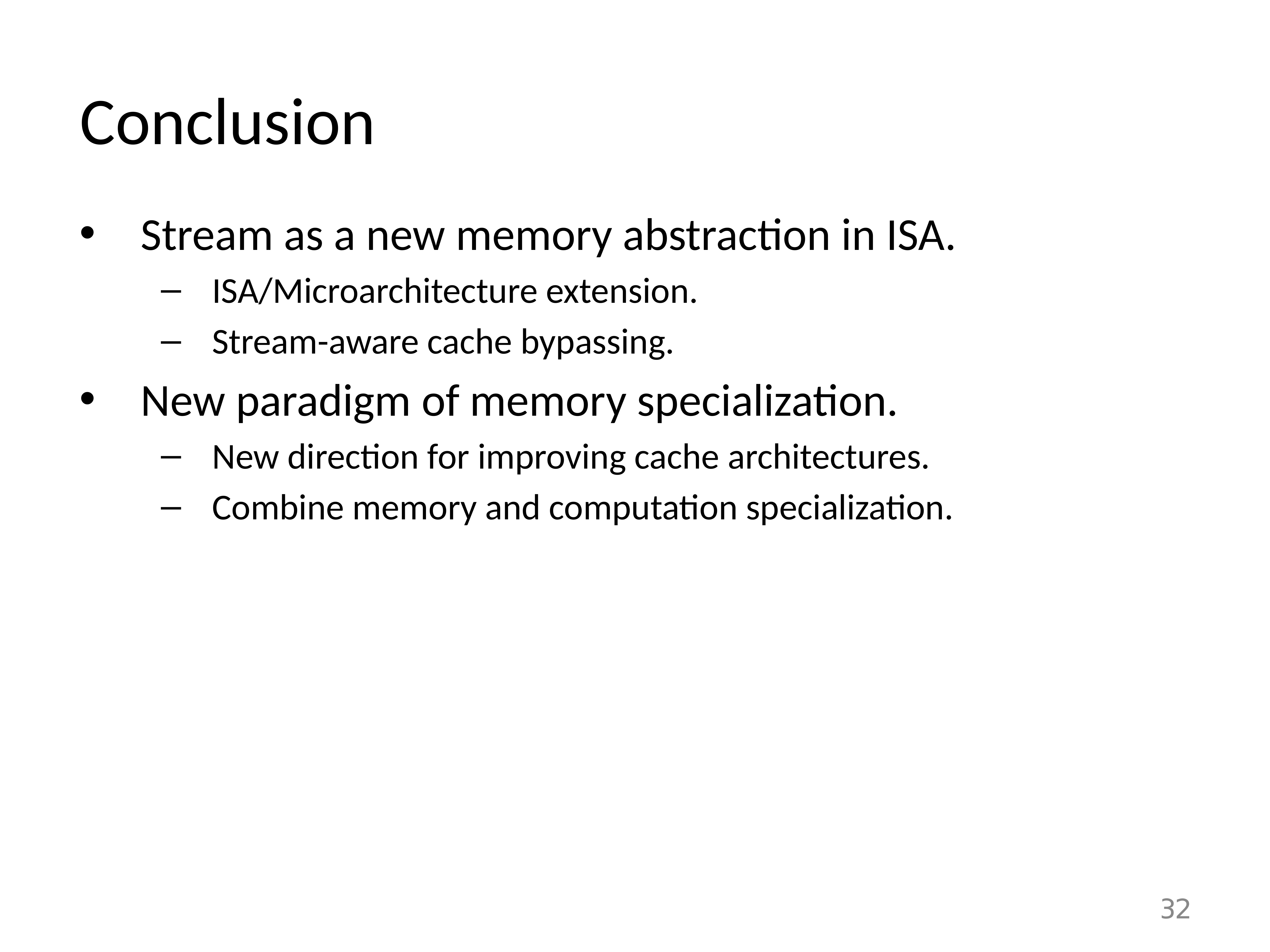

# Conclusion
Stream as a new memory abstraction in ISA.
ISA/Microarchitecture extension.
Stream-aware cache bypassing.
New paradigm of memory specialization.
New direction for improving cache architectures.
Combine memory and computation specialization.
32